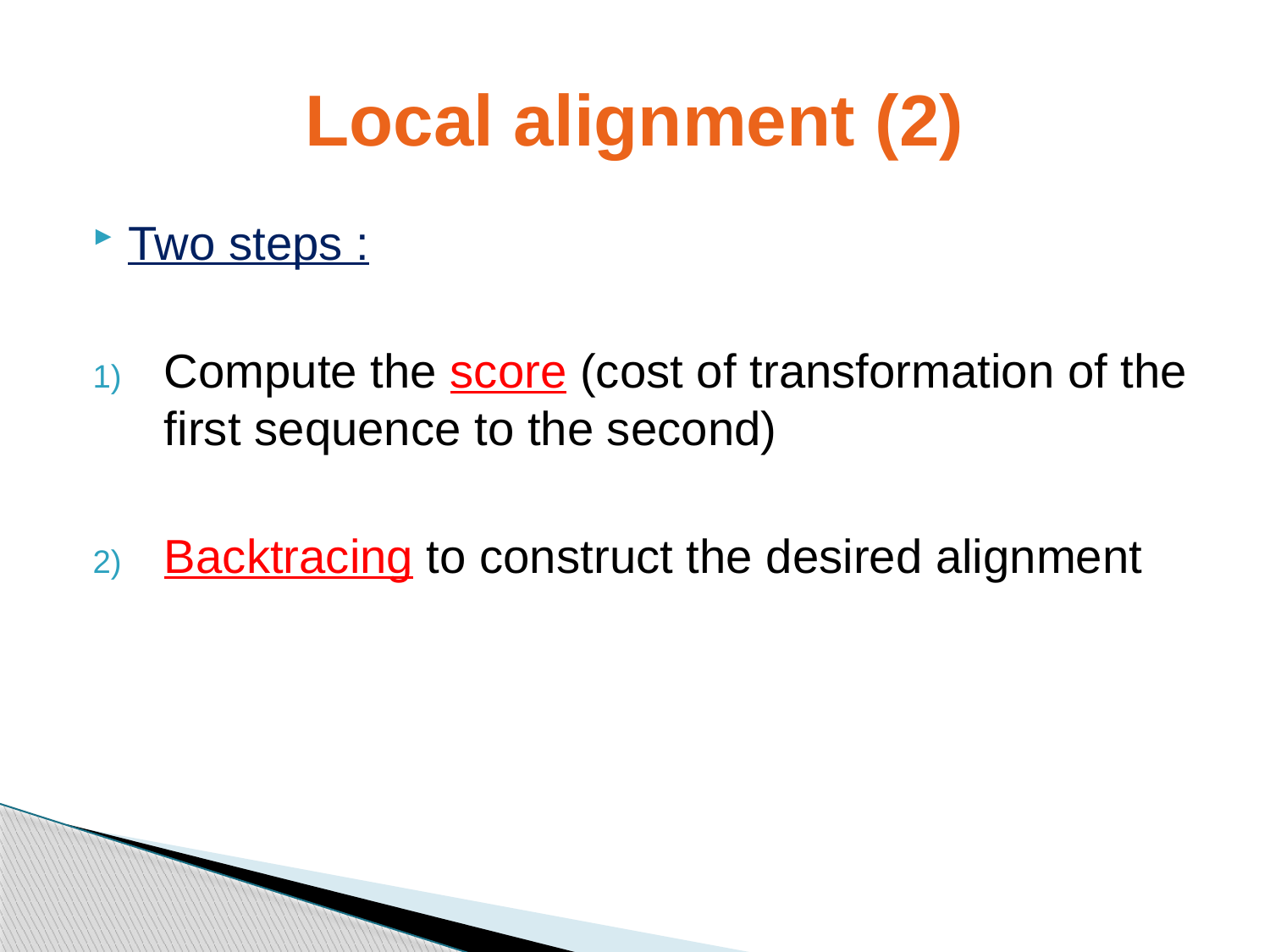

# Local alignment (2)
Two steps :

Compute the score (cost of transformation of the first sequence to the second)

Backtracing to construct the desired alignment